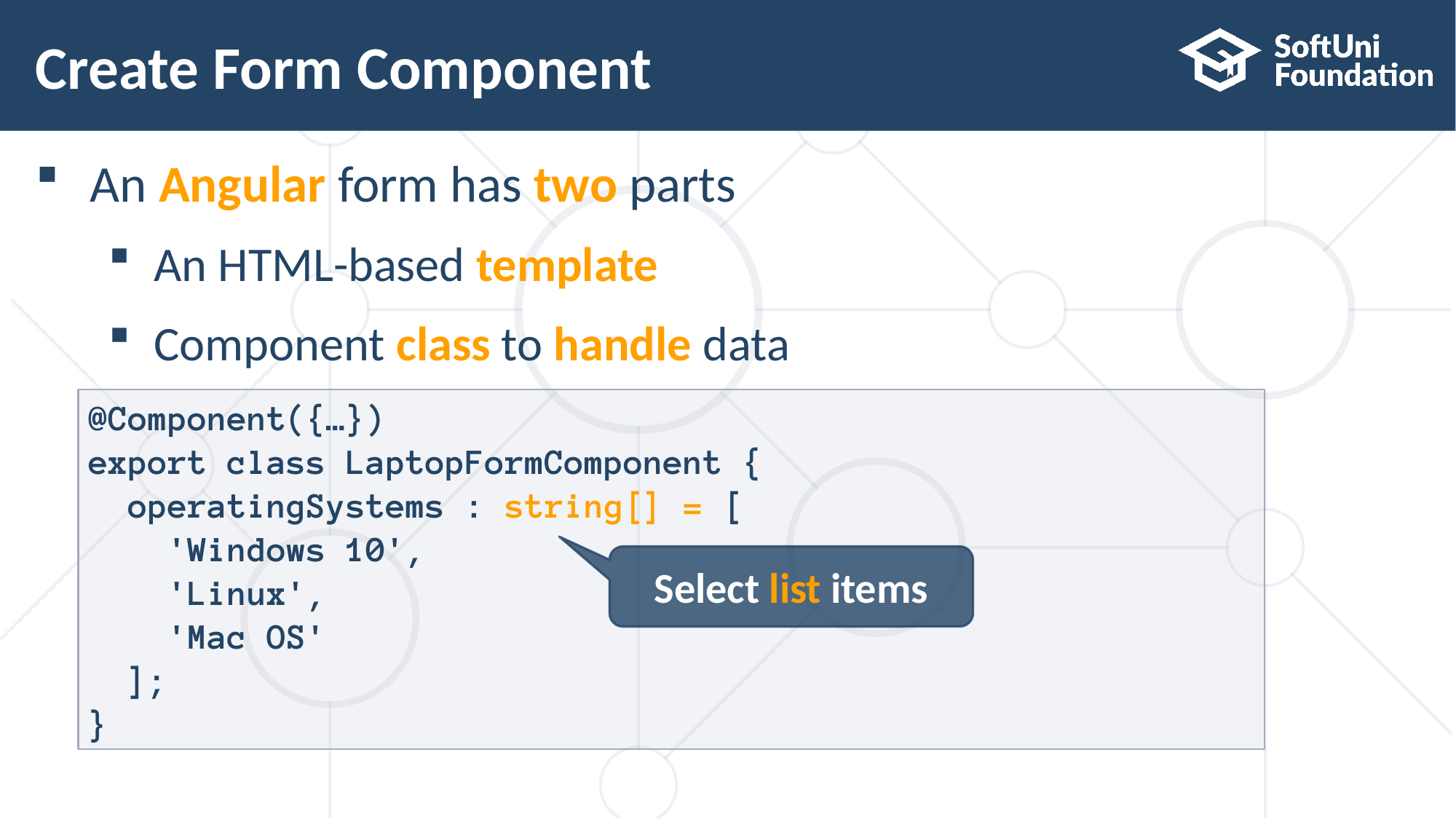

# Create Form Component
An Angular form has two parts
An HTML-based template
Component class to handle data
@Component({…})
export class LaptopFormComponent {
  operatingSystems : string[] = [
    'Windows 10',
    'Linux',
    'Mac OS'
  ];
}
Select list items
20